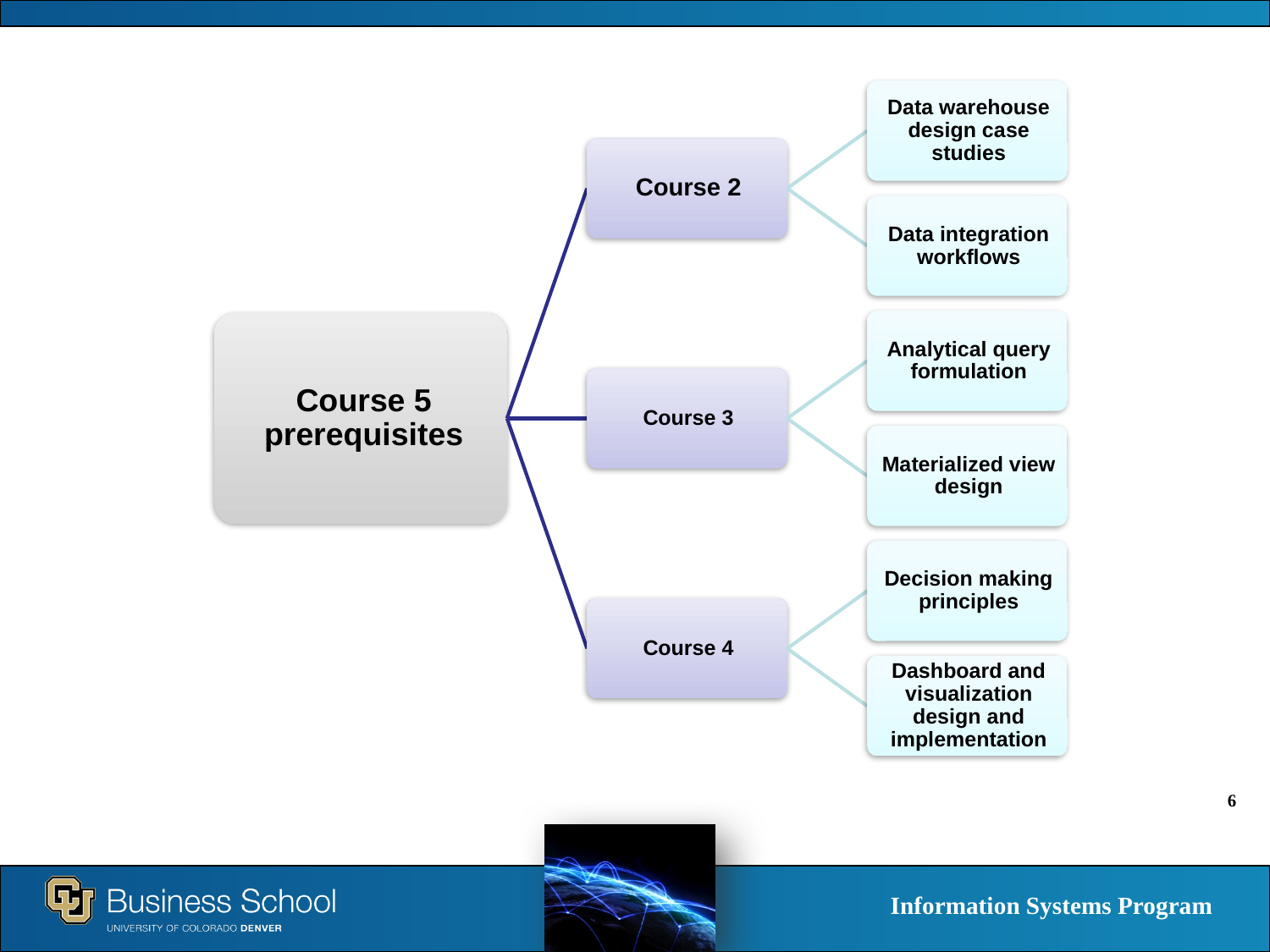

Course 5 prerequisites

Course 2

Data warehouse design case studies

Data integration workflows

Course 3

Analytical query formulation

Materialized view design

Course 4

Decision making principles

Dashboard and visualization design and implementation